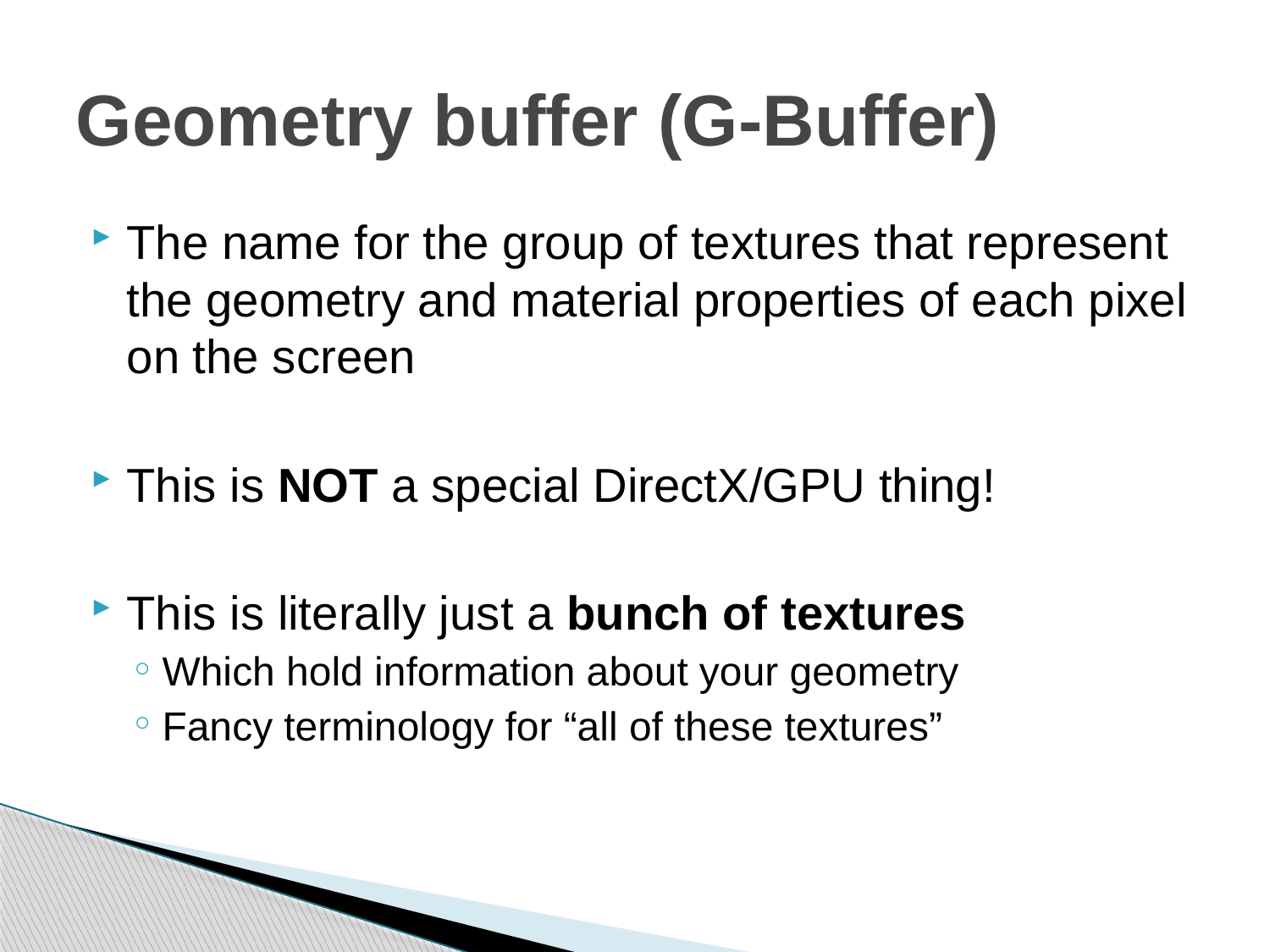

# Geometry buffer (G-Buffer)
The name for the group of textures that represent the geometry and material properties of each pixel on the screen

This is NOT a special DirectX/GPU thing!

This is literally just a bunch of textures
Which hold information about your geometry
Fancy terminology for “all of these textures”